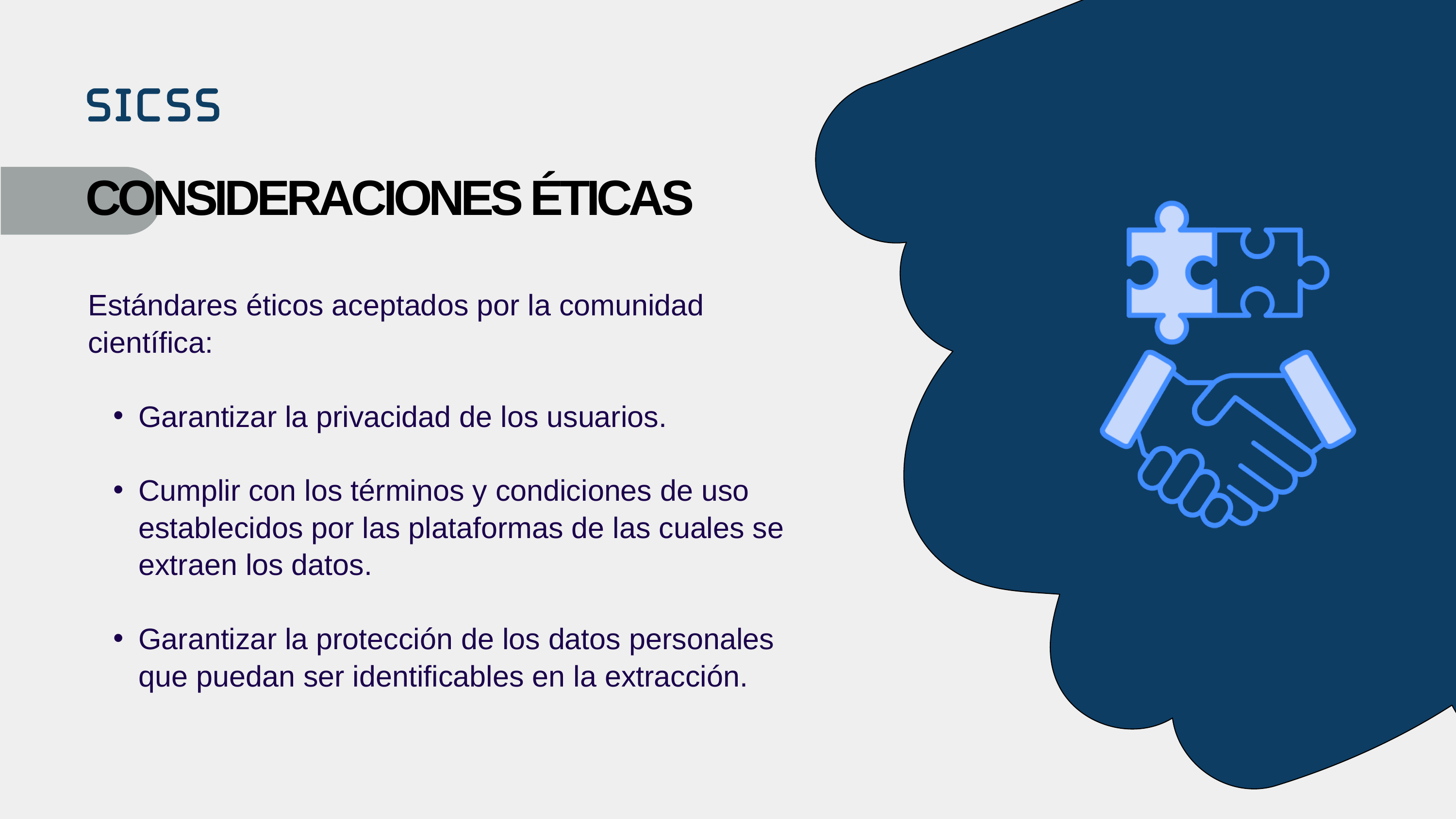

CONSIDERACIONES ÉTICAS

Estándares éticos aceptados por la comunidad científica:

Garantizar la privacidad de los usuarios.

Cumplir con los términos y condiciones de uso establecidos por las plataformas de las cuales se extraen los datos.

Garantizar la protección de los datos personales que puedan ser identificables en la extracción.